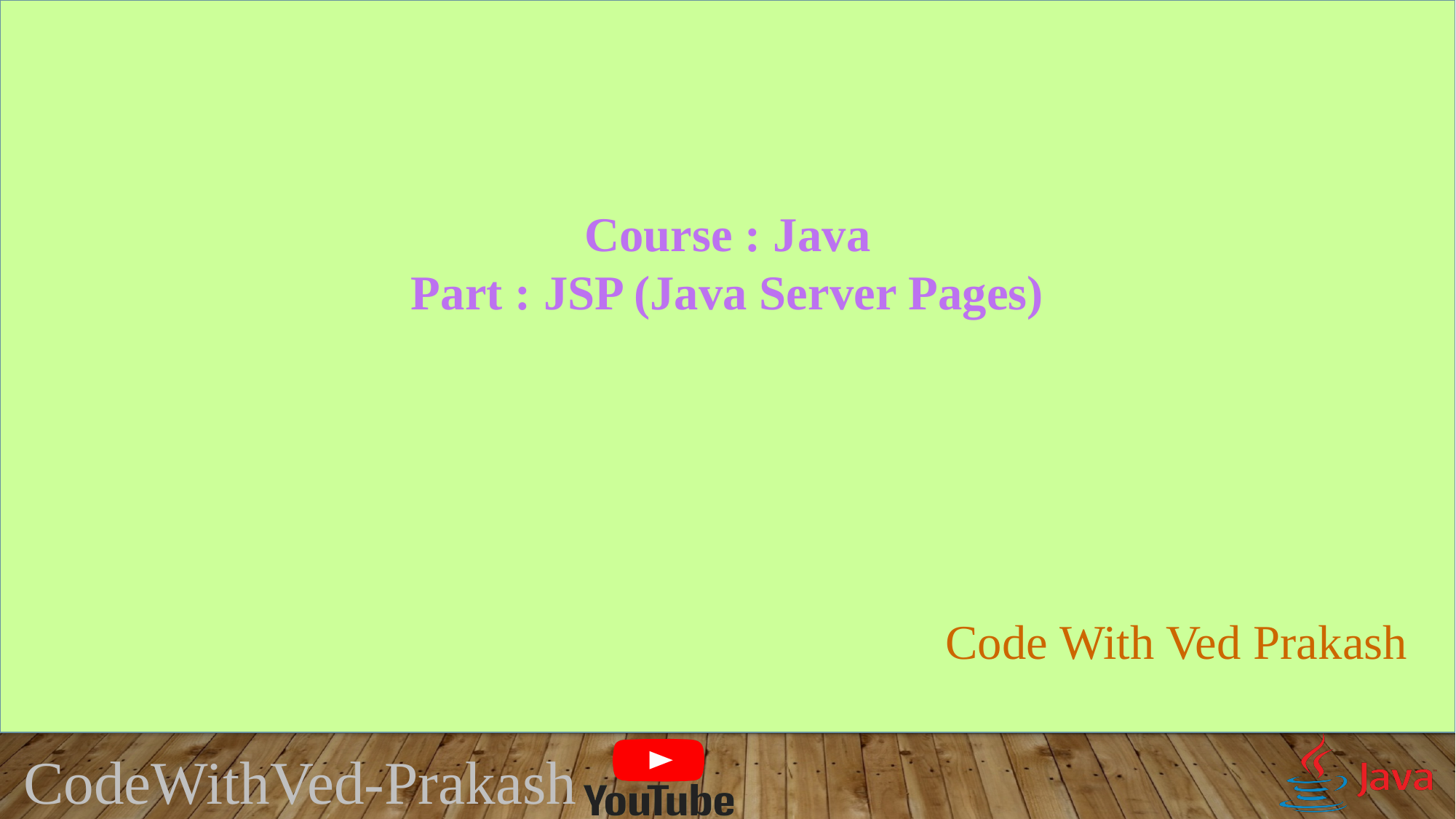

Course : Java
Part : JSP (Java Server Pages)

Code With Ved Prakash